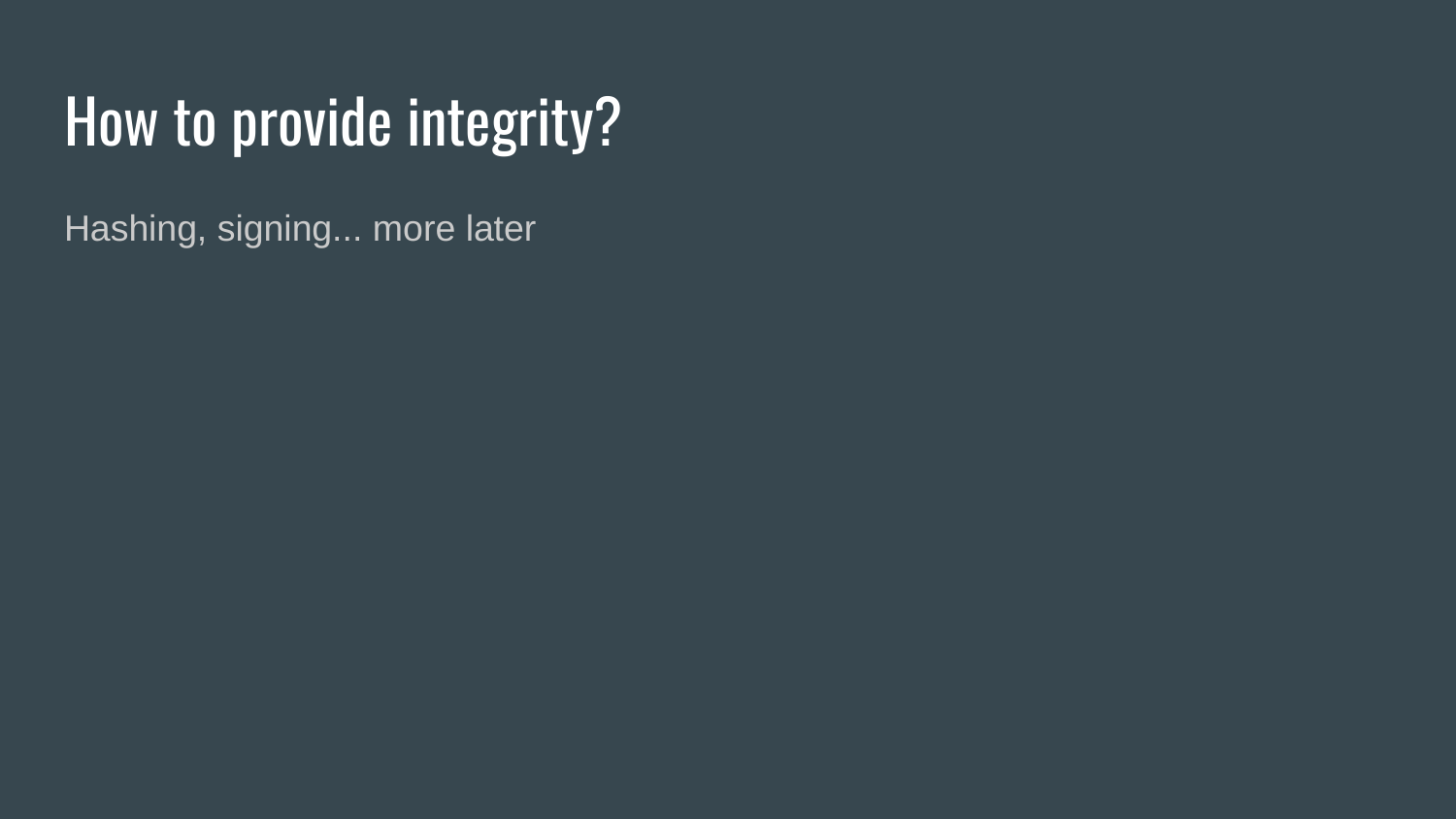

# How to provide integrity?
Hashing, signing... more later